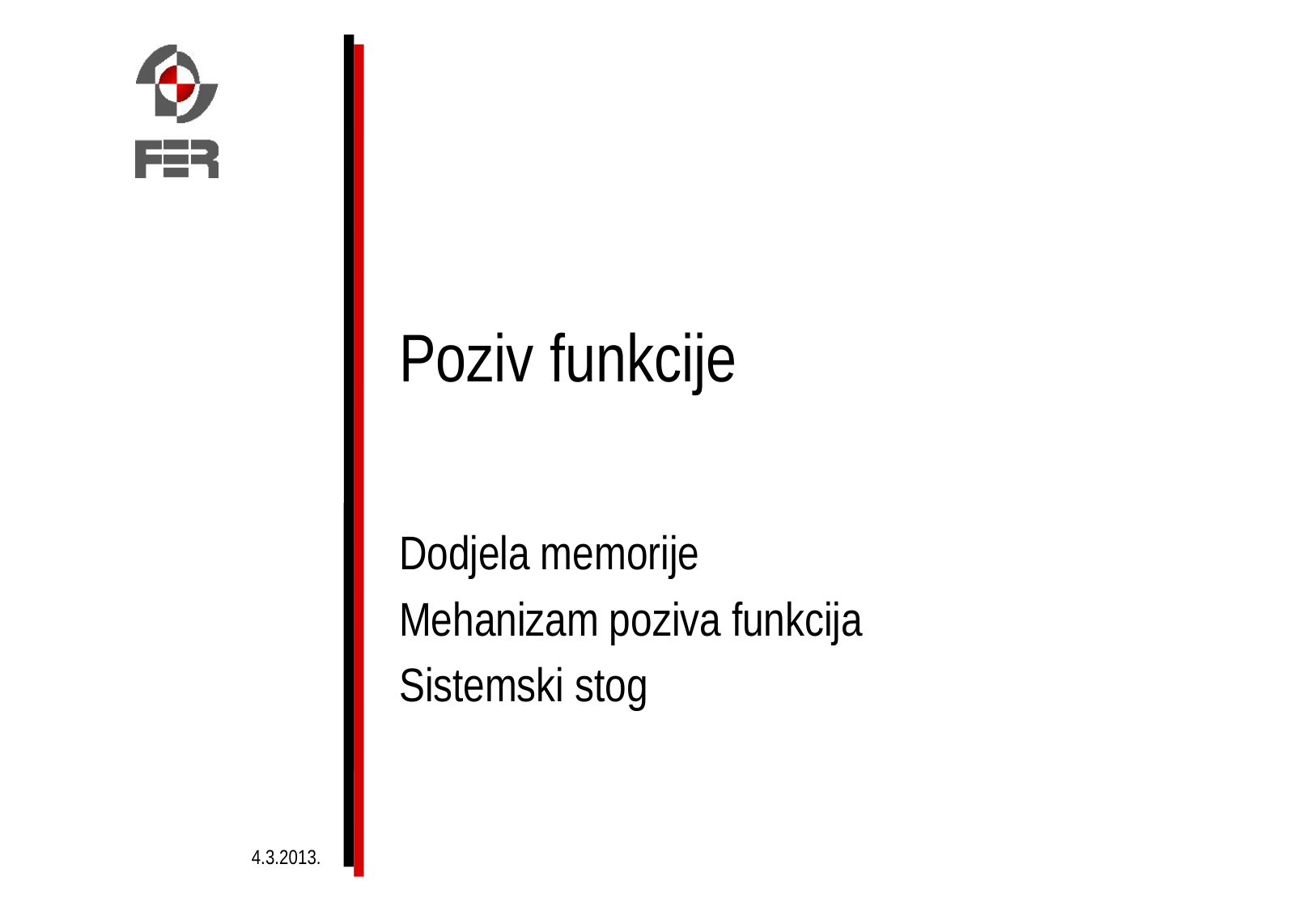

# Poziv funkcije
Dodjela memorije
Mehanizam poziva funkcija
Sistemski stog
4.3.2013.